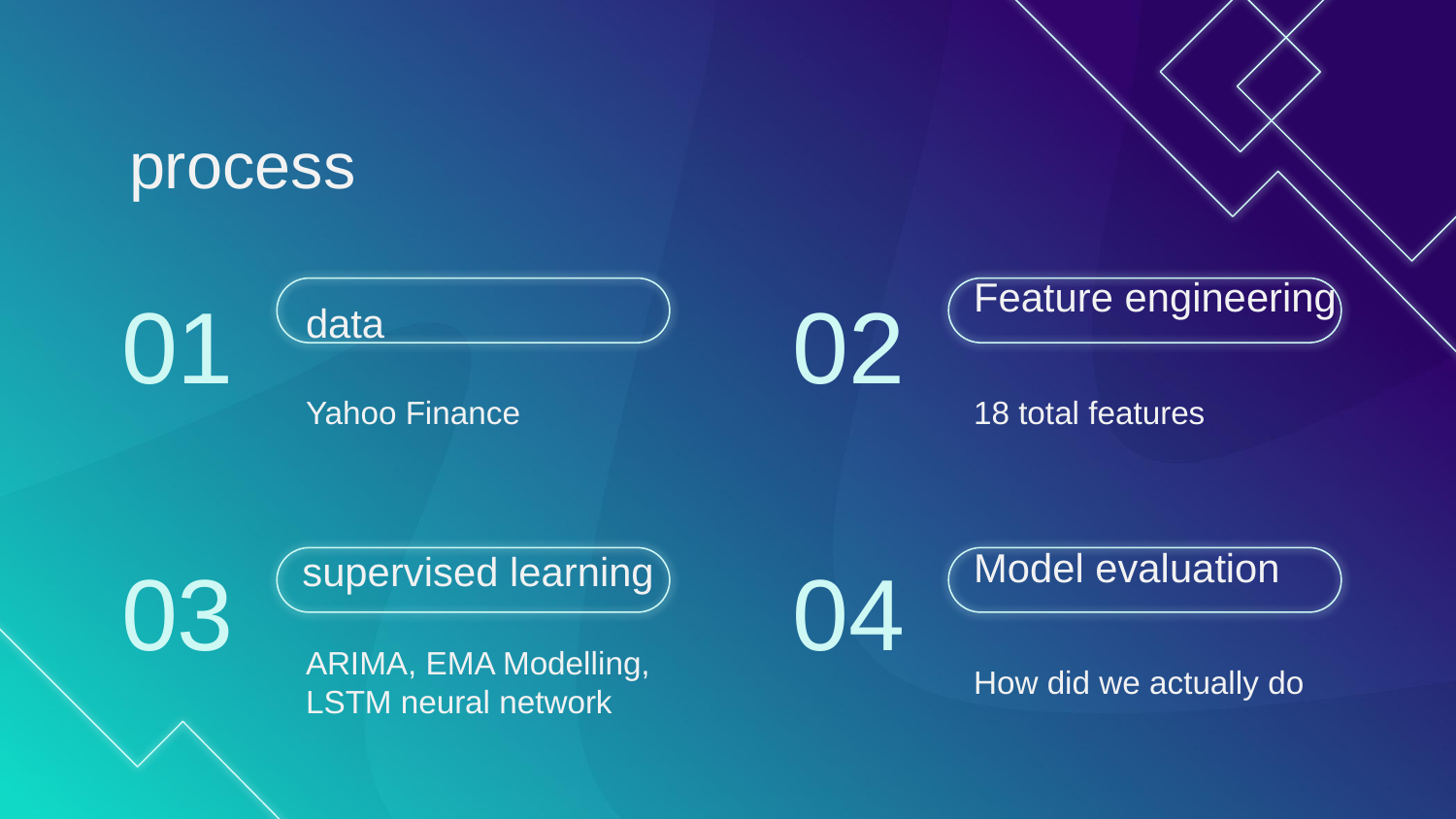

# process
Feature engineering
01
02
data

Yahoo Finance
18 total features
Model evaluation
supervised learning
03
04

ARIMA, EMA Modelling, LSTM neural network
How did we actually do